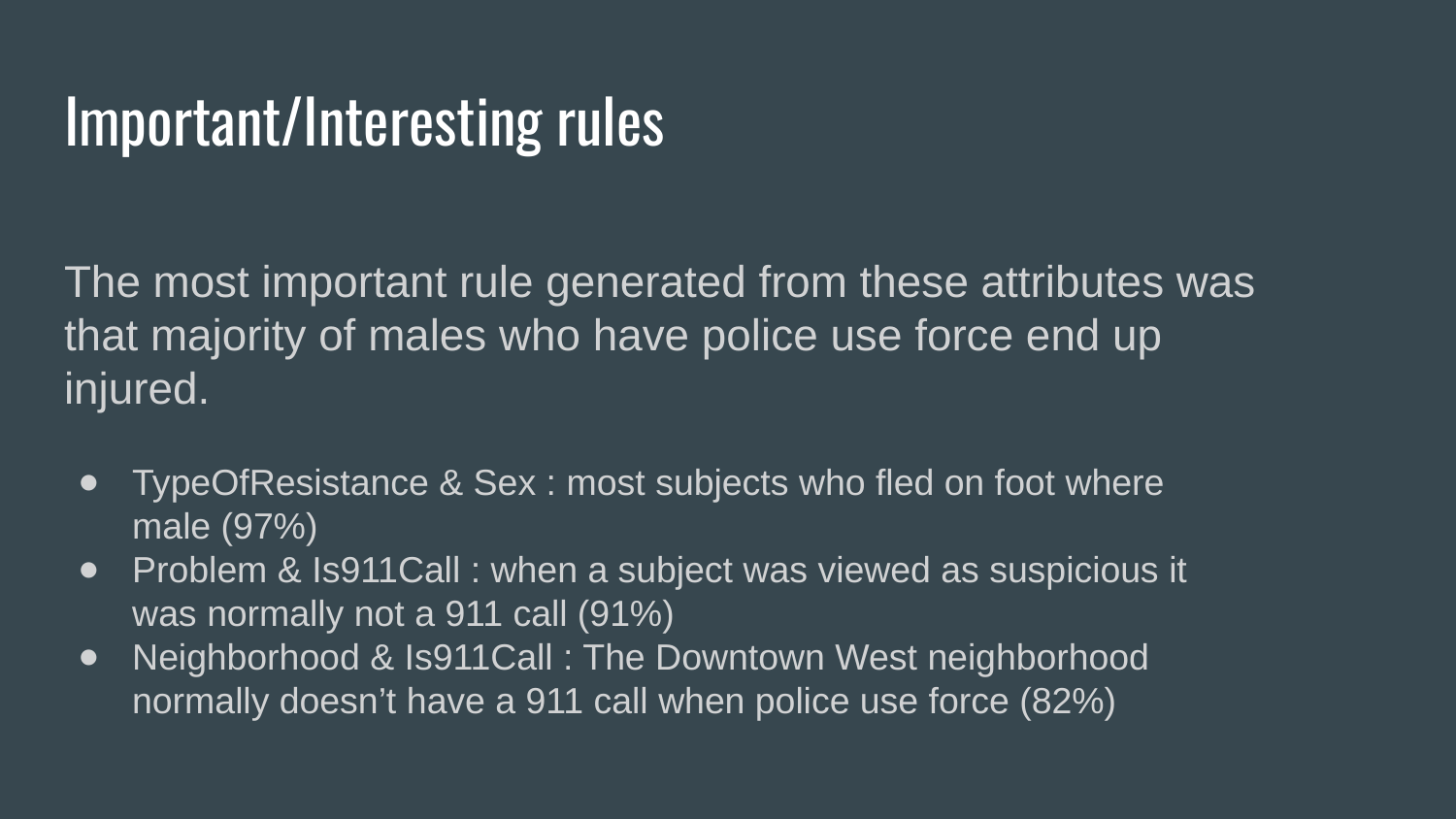

Important/Interesting rules
The most important rule generated from these attributes was that majority of males who have police use force end up injured.
TypeOfResistance & Sex : most subjects who fled on foot where male (97%)
Problem & Is911Call : when a subject was viewed as suspicious it was normally not a 911 call (91%)
Neighborhood & Is911Call : The Downtown West neighborhood normally doesn’t have a 911 call when police use force (82%)